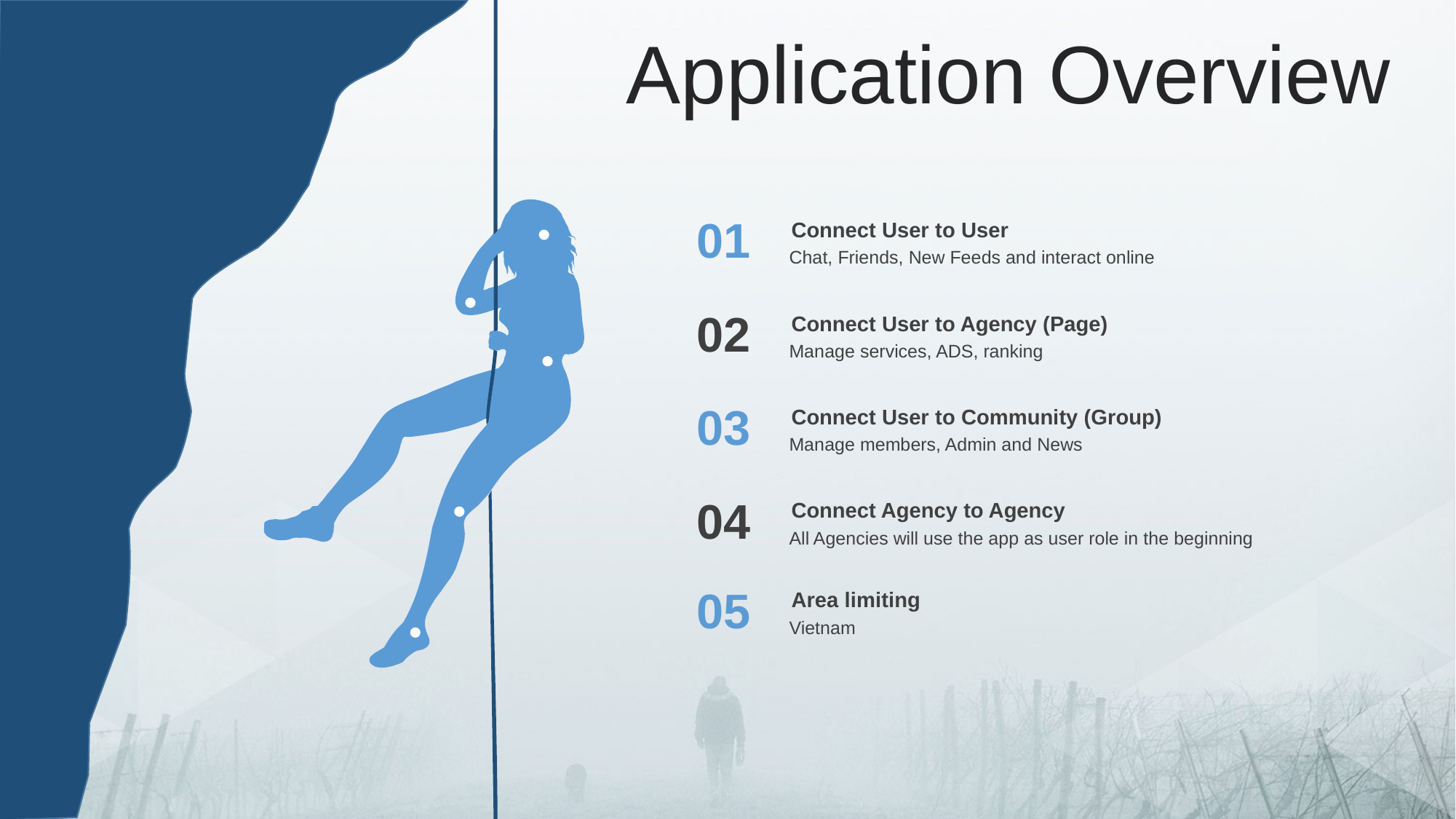

Application Overview

01
Connect User to User
Chat, Friends, New Feeds and interact online

02

Connect User to Agency (Page)
Manage services, ADS, ranking

03
Connect User to Community (Group)
Manage members, Admin and News
04

Connect Agency to Agency
All Agencies will use the app as user role in the beginning

05
Area limiting
Vietnam